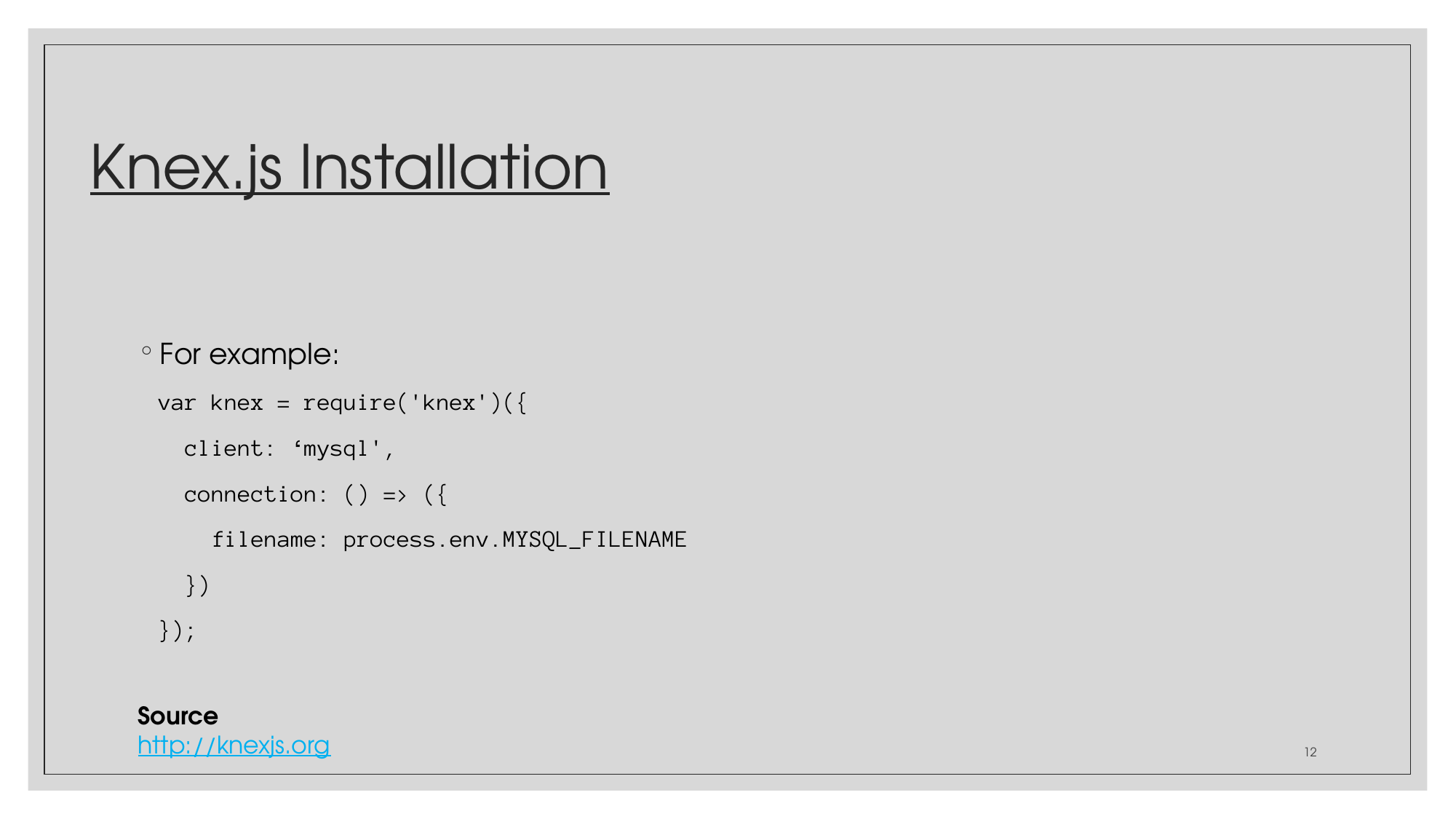

# Knex.js Installation
For example:
var knex = require('knex')({
  client: ‘mysql',
  connection: () => ({
    filename: process.env.MYSQL_FILENAME
  })
});
Source
http://knexjs.org
12